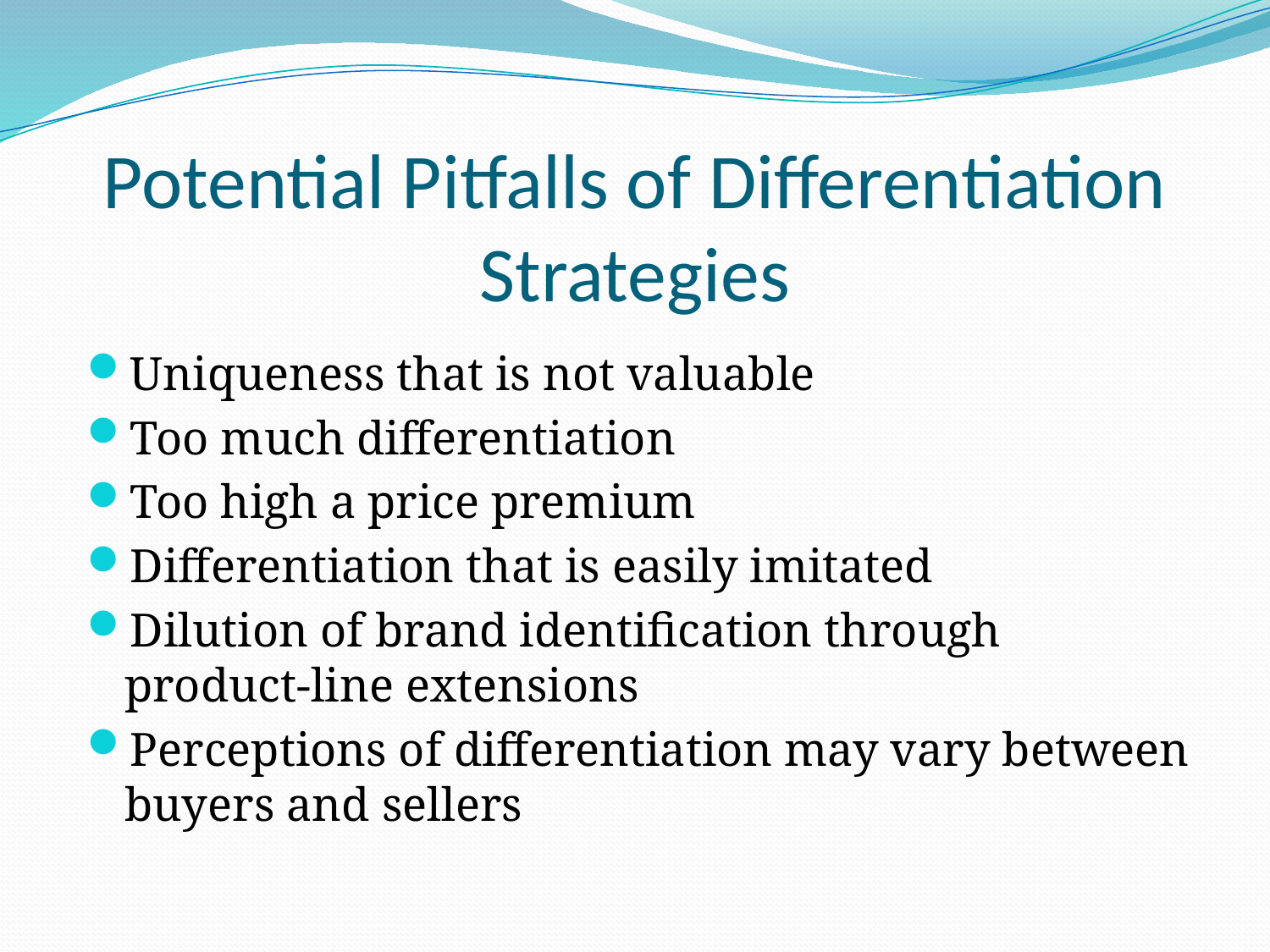

# Potential Pitfalls of Differentiation Strategies
Uniqueness that is not valuable
Too much differentiation
Too high a price premium
Differentiation that is easily imitated
Dilution of brand identification through product-line extensions
Perceptions of differentiation may vary between buyers and sellers